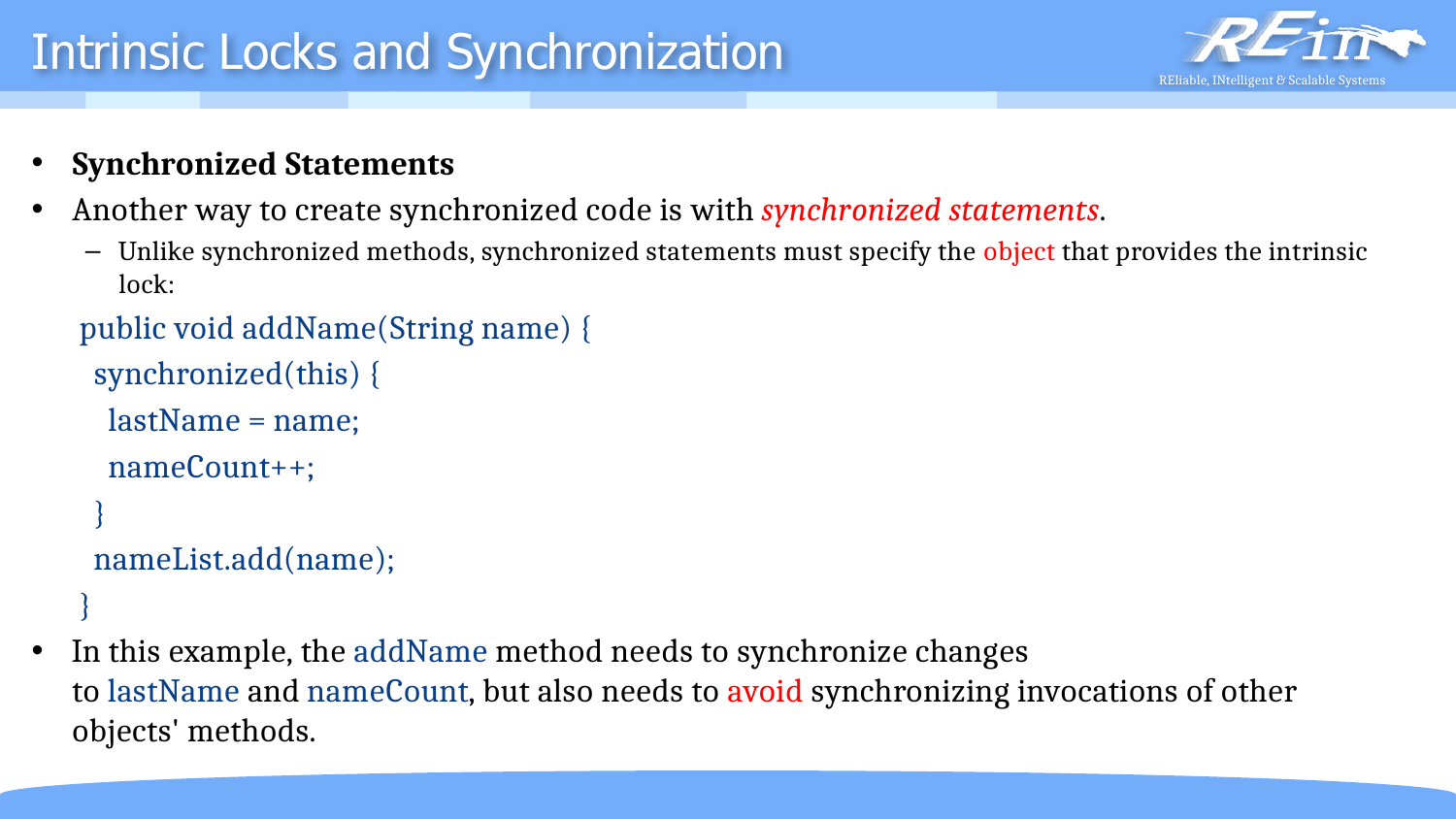

# Intrinsic Locks and Synchronization
Synchronized Statements
Another way to create synchronized code is with synchronized statements.
Unlike synchronized methods, synchronized statements must specify the object that provides the intrinsic lock:
public void addName(String name) {
  synchronized(this) {
    lastName = name;
    nameCount++;
  }
  nameList.add(name);
}
In this example, the addName method needs to synchronize changes to lastName and nameCount, but also needs to avoid synchronizing invocations of other objects' methods.

26